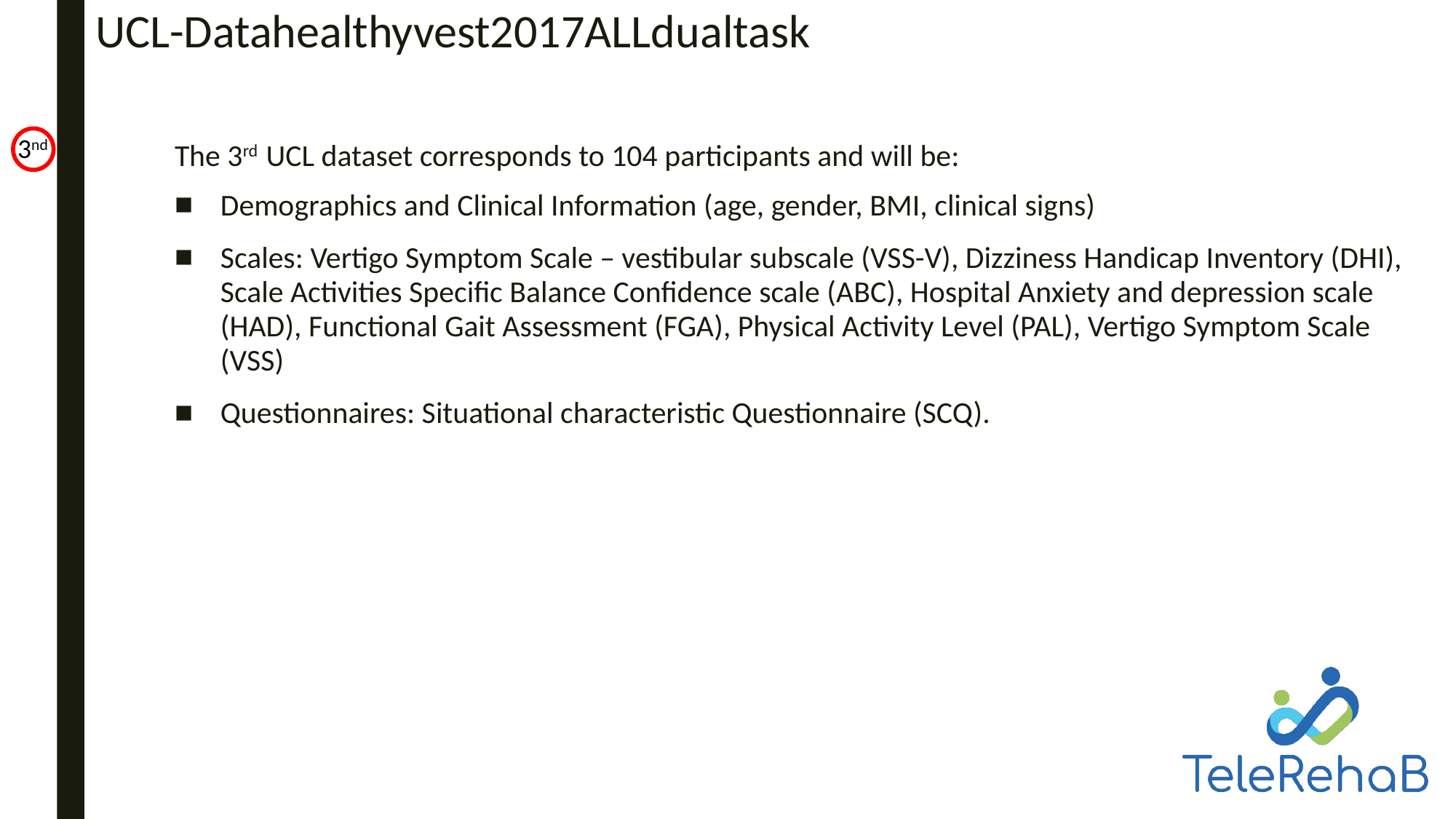

# UCL-Datahealthyvest2017ALLdualtask
3nd

The 3rd  UCL dataset corresponds to 104 participants and will be:
Demographics and Clinical Information (age, gender, BMI, clinical signs)
Scales: Vertigo Symptom Scale – vestibular subscale (VSS-V), Dizziness Handicap Inventory (DHI), Scale Activities Specific Balance Confidence scale (ABC), Hospital Anxiety and depression scale (HAD), Functional Gait Assessment (FGA), Physical Activity Level (PAL), Vertigo Symptom Scale (VSS)
Questionnaires: Situational characteristic Questionnaire (SCQ).